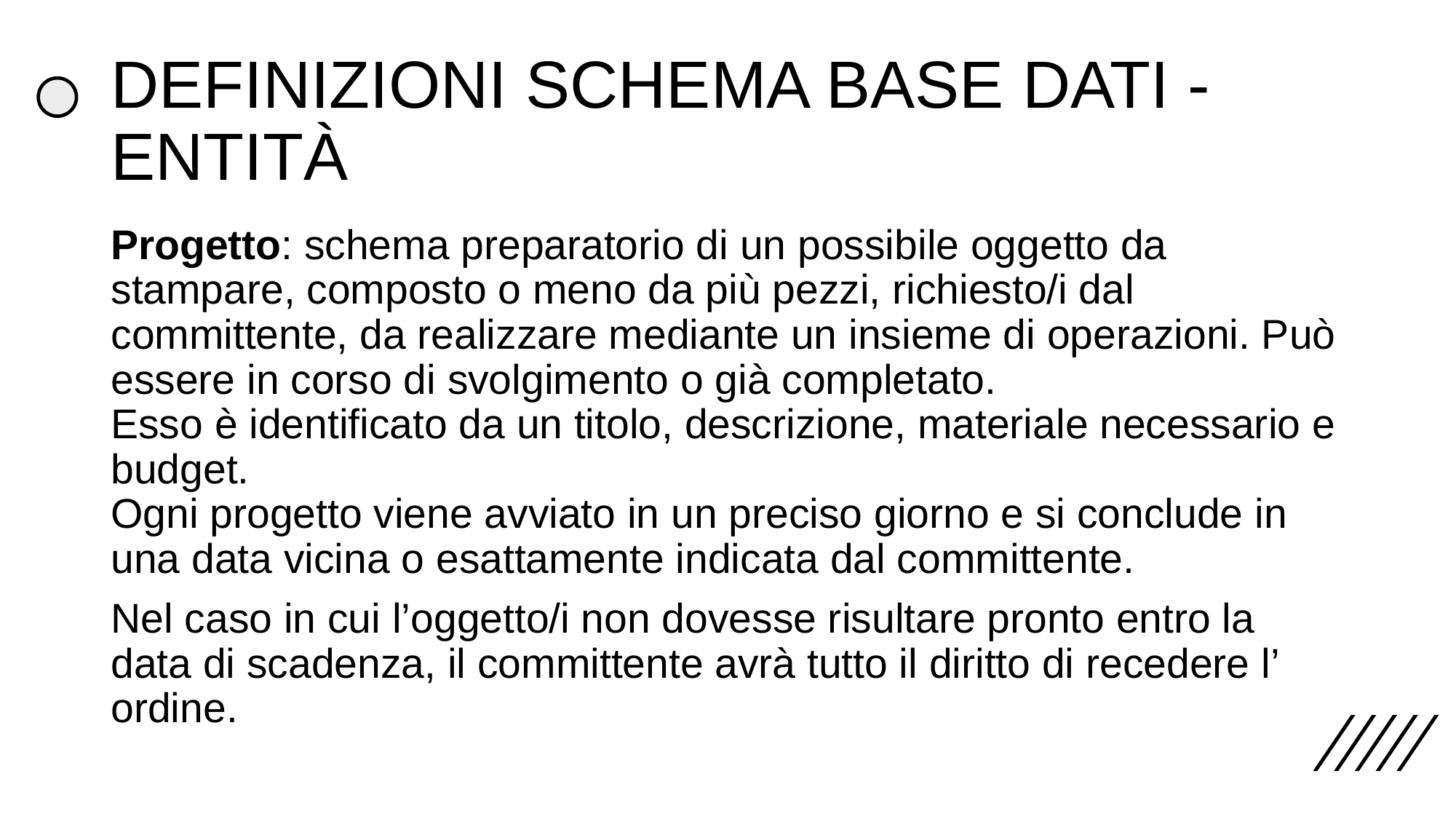

# DEFINIZIONI SCHEMA BASE DATI - ENTITÀ
Progetto: schema preparatorio di un possibile oggetto da stampare, composto o meno da più pezzi, richiesto/i dal committente, da realizzare mediante un insieme di operazioni. Può essere in corso di svolgimento o già completato.
Esso è identificato da un titolo, descrizione, materiale necessario e budget.
Ogni progetto viene avviato in un preciso giorno e si conclude in una data vicina o esattamente indicata dal committente.
Nel caso in cui l’oggetto/i non dovesse risultare pronto entro la data di scadenza, il committente avrà tutto il diritto di recedere l’ ordine.